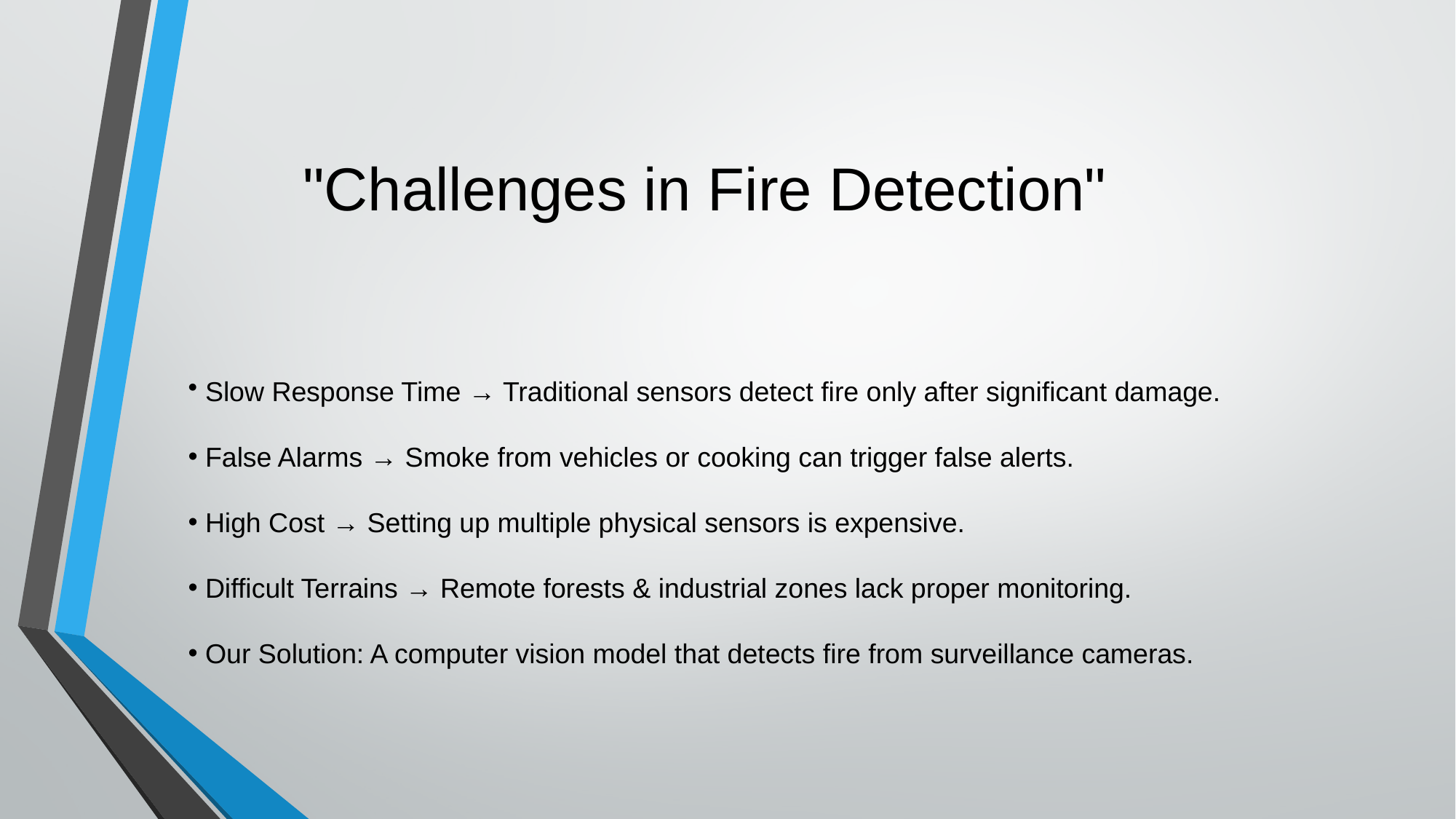

# "Challenges in Fire Detection"

 Slow Response Time → Traditional sensors detect fire only after significant damage.

 False Alarms → Smoke from vehicles or cooking can trigger false alerts.

 High Cost → Setting up multiple physical sensors is expensive.

 Difficult Terrains → Remote forests & industrial zones lack proper monitoring.

 Our Solution: A computer vision model that detects fire from surveillance cameras.